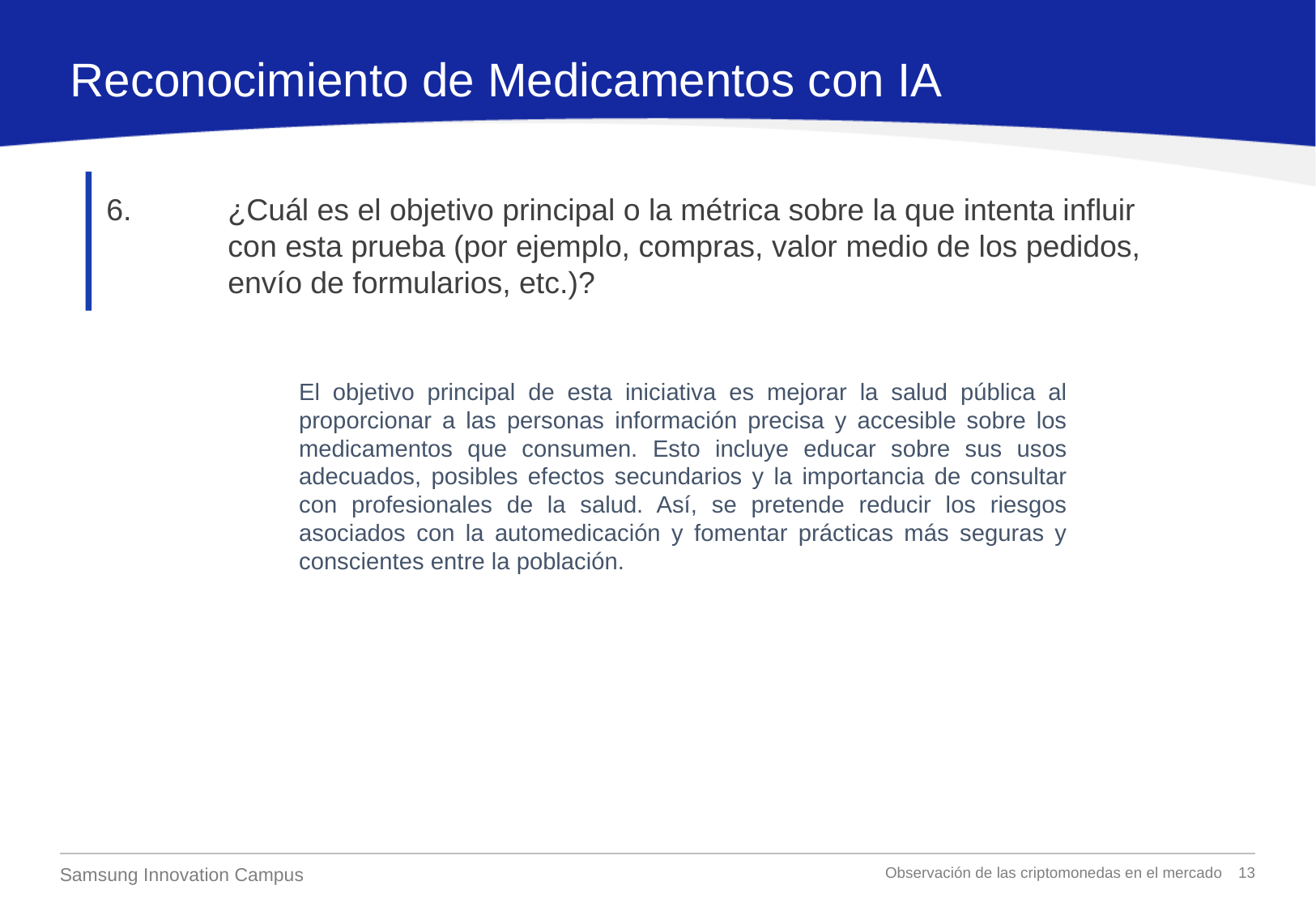

Reconocimiento de Medicamentos con IA

6. 	¿Cuál es el objetivo principal o la métrica sobre la que intenta influir 	con esta prueba (por ejemplo, compras, valor medio de los pedidos, 	envío de formularios, etc.)?

El objetivo principal de esta iniciativa es mejorar la salud pública al proporcionar a las personas información precisa y accesible sobre los medicamentos que consumen. Esto incluye educar sobre sus usos adecuados, posibles efectos secundarios y la importancia de consultar con profesionales de la salud. Así, se pretende reducir los riesgos asociados con la automedicación y fomentar prácticas más seguras y conscientes entre la población.